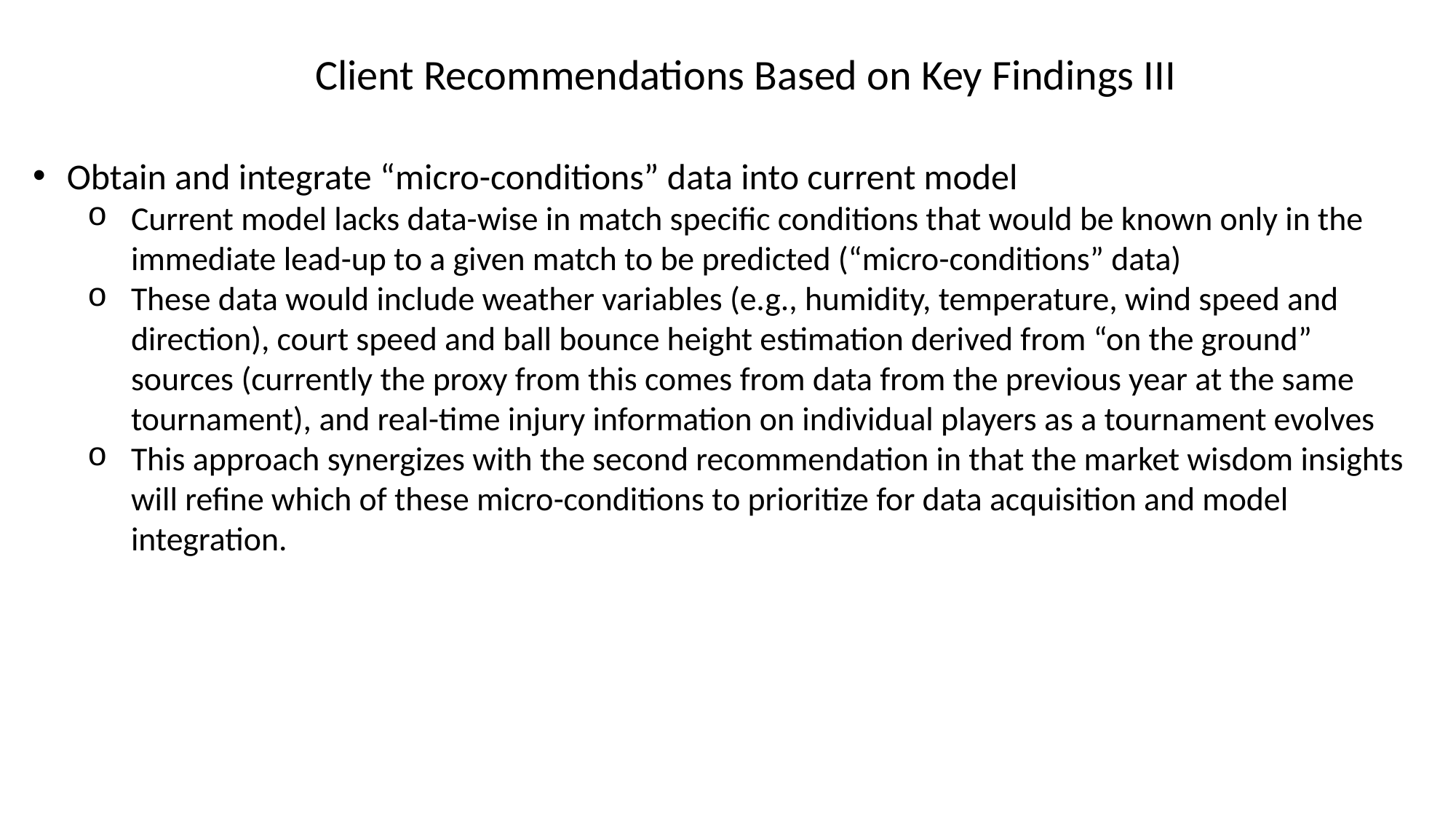

Client Recommendations Based on Key Findings III
Obtain and integrate “micro-conditions” data into current model
Current model lacks data-wise in match specific conditions that would be known only in the immediate lead-up to a given match to be predicted (“micro-conditions” data)
These data would include weather variables (e.g., humidity, temperature, wind speed and direction), court speed and ball bounce height estimation derived from “on the ground” sources (currently the proxy from this comes from data from the previous year at the same tournament), and real-time injury information on individual players as a tournament evolves
This approach synergizes with the second recommendation in that the market wisdom insights will refine which of these micro-conditions to prioritize for data acquisition and model integration.